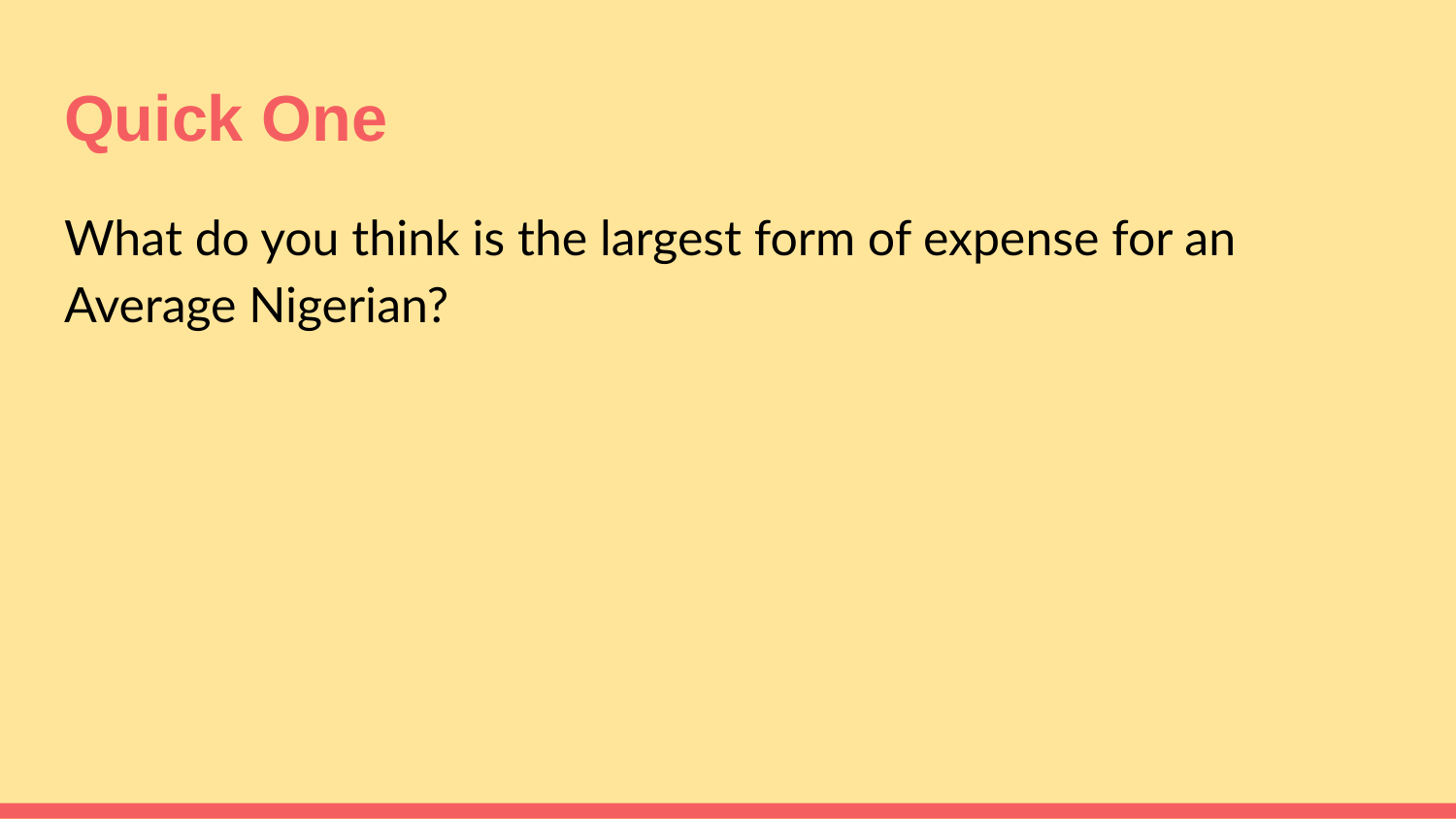

# Quick One
What do you think is the largest form of expense for an Average Nigerian?